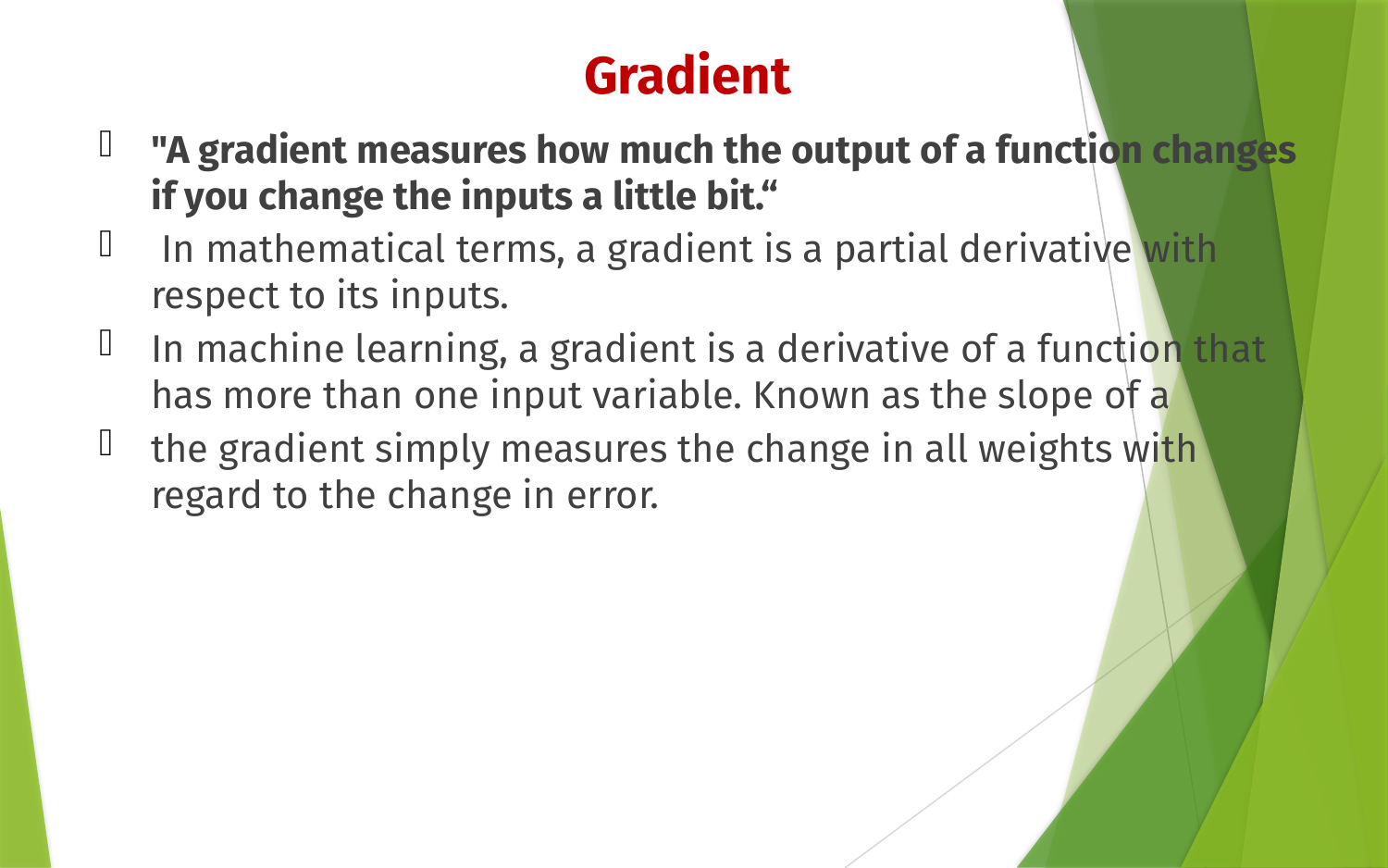

# Gradient
"A gradient measures how much the output of a function changes if you change the inputs a little bit.“
 In mathematical terms, a gradient is a partial derivative with respect to its inputs.
In machine learning, a gradient is a derivative of a function that has more than one input variable. Known as the slope of a
the gradient simply measures the change in all weights with regard to the change in error.